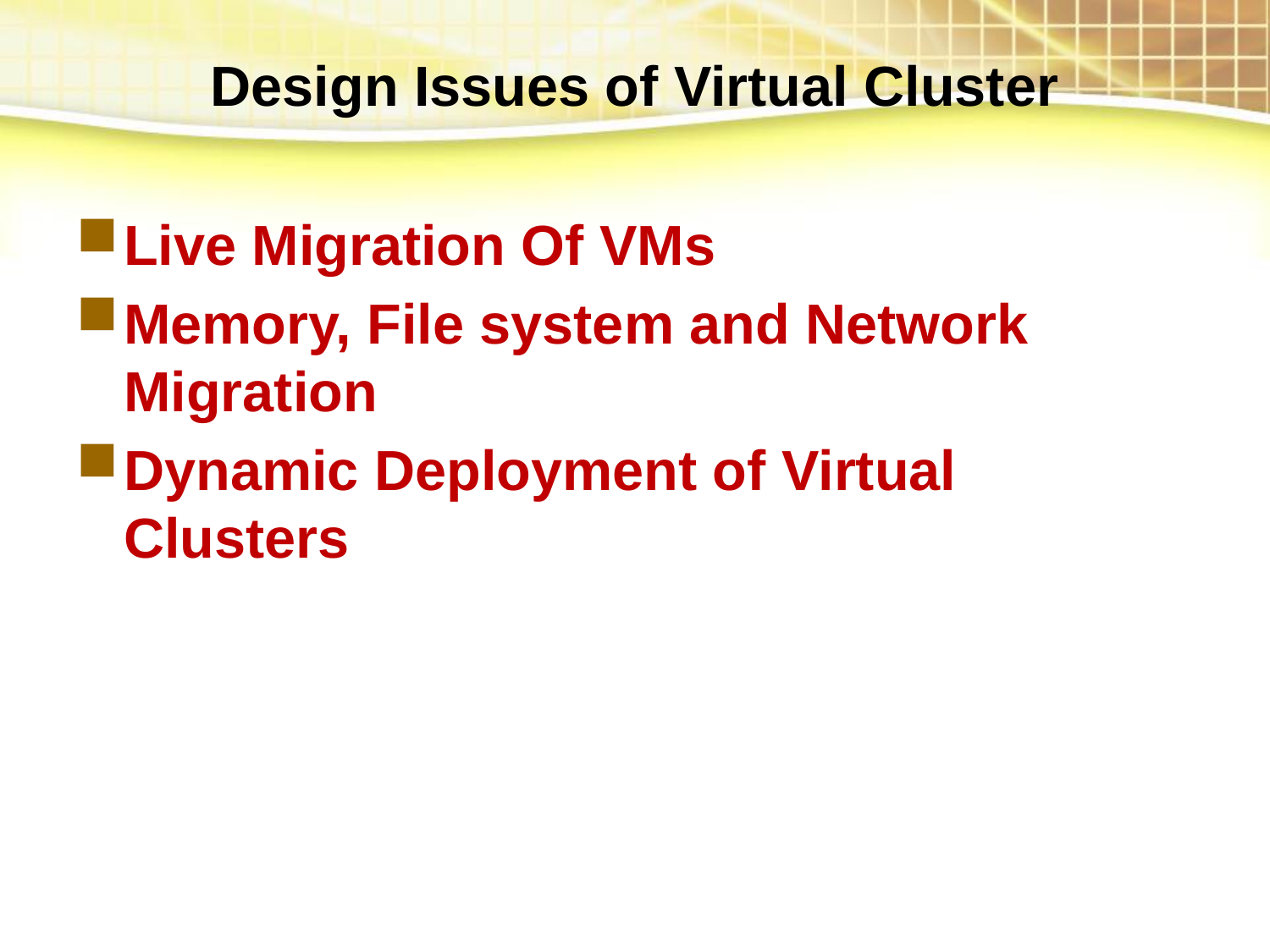

Design Issues of Virtual Cluster
Live Migration Of VMs
Memory, File system and Network  Migration
Dynamic Deployment of Virtual Clusters